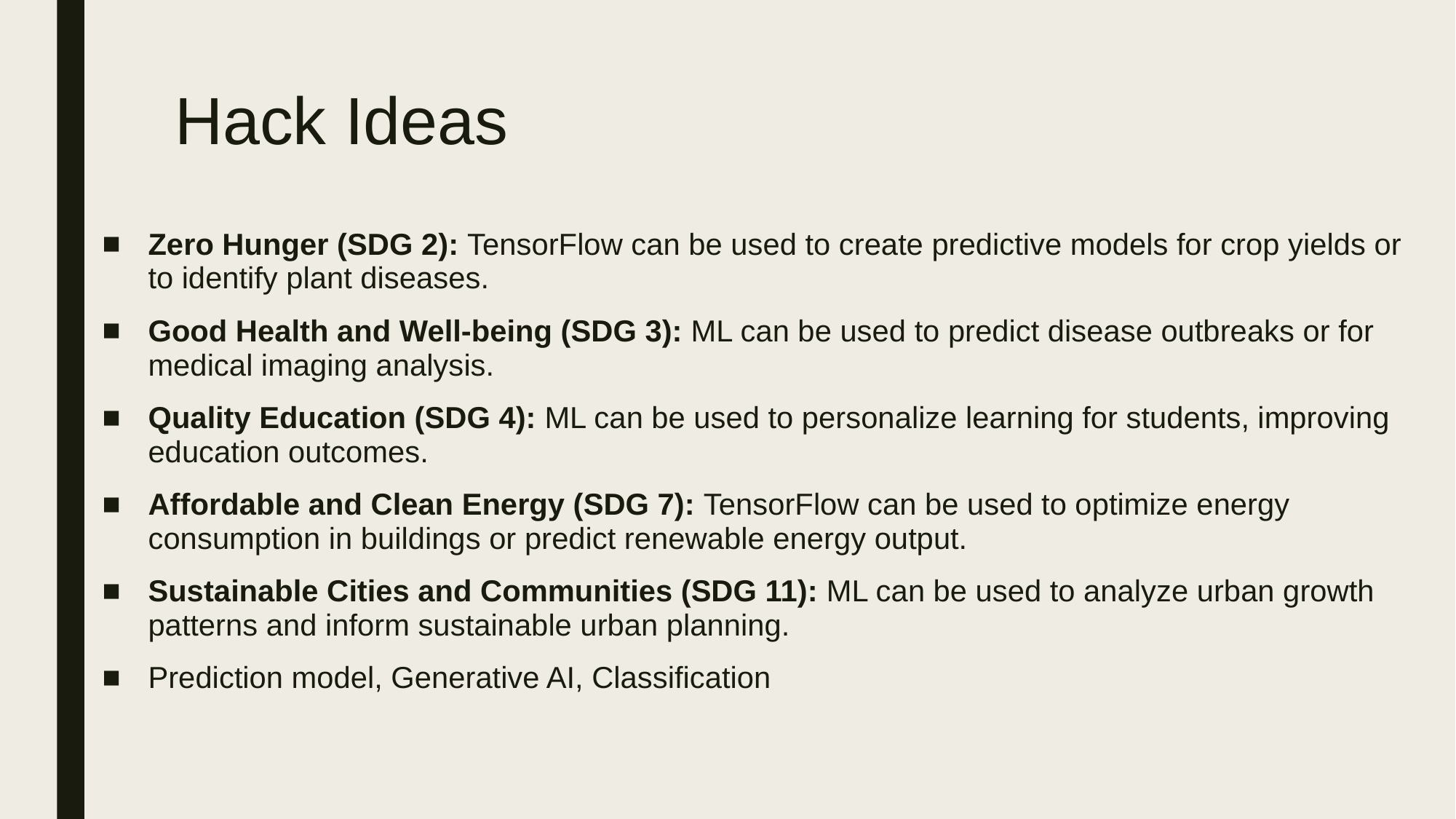

# Hack Ideas

Zero Hunger (SDG 2): TensorFlow can be used to create predictive models for crop yields or to identify plant diseases.
Good Health and Well-being (SDG 3): ML can be used to predict disease outbreaks or for medical imaging analysis.
Quality Education (SDG 4): ML can be used to personalize learning for students, improving education outcomes.
Affordable and Clean Energy (SDG 7): TensorFlow can be used to optimize energy consumption in buildings or predict renewable energy output.
Sustainable Cities and Communities (SDG 11): ML can be used to analyze urban growth patterns and inform sustainable urban planning.
Prediction model, Generative AI, Classification